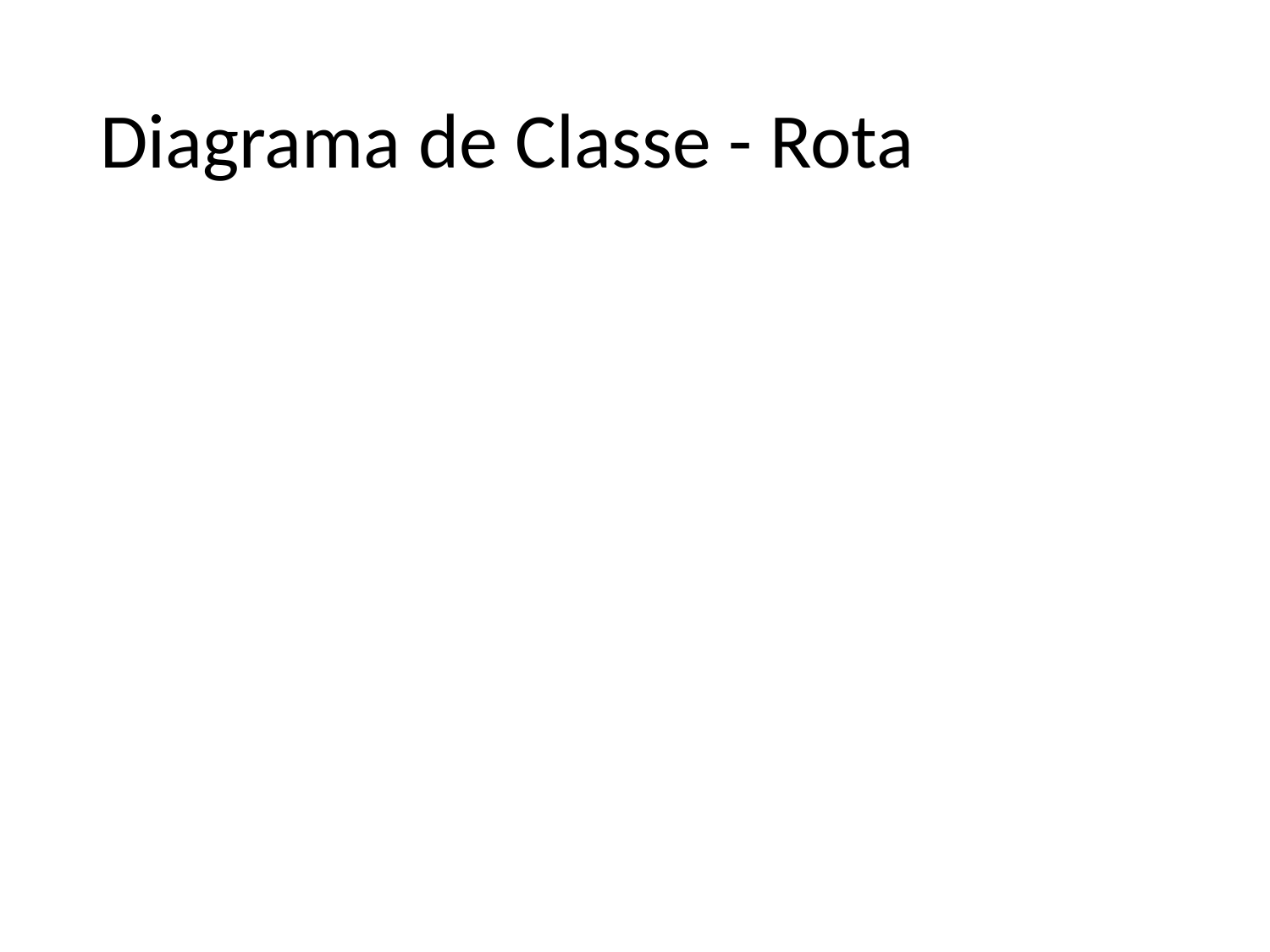

# Diagrama de Classe - Rota

24